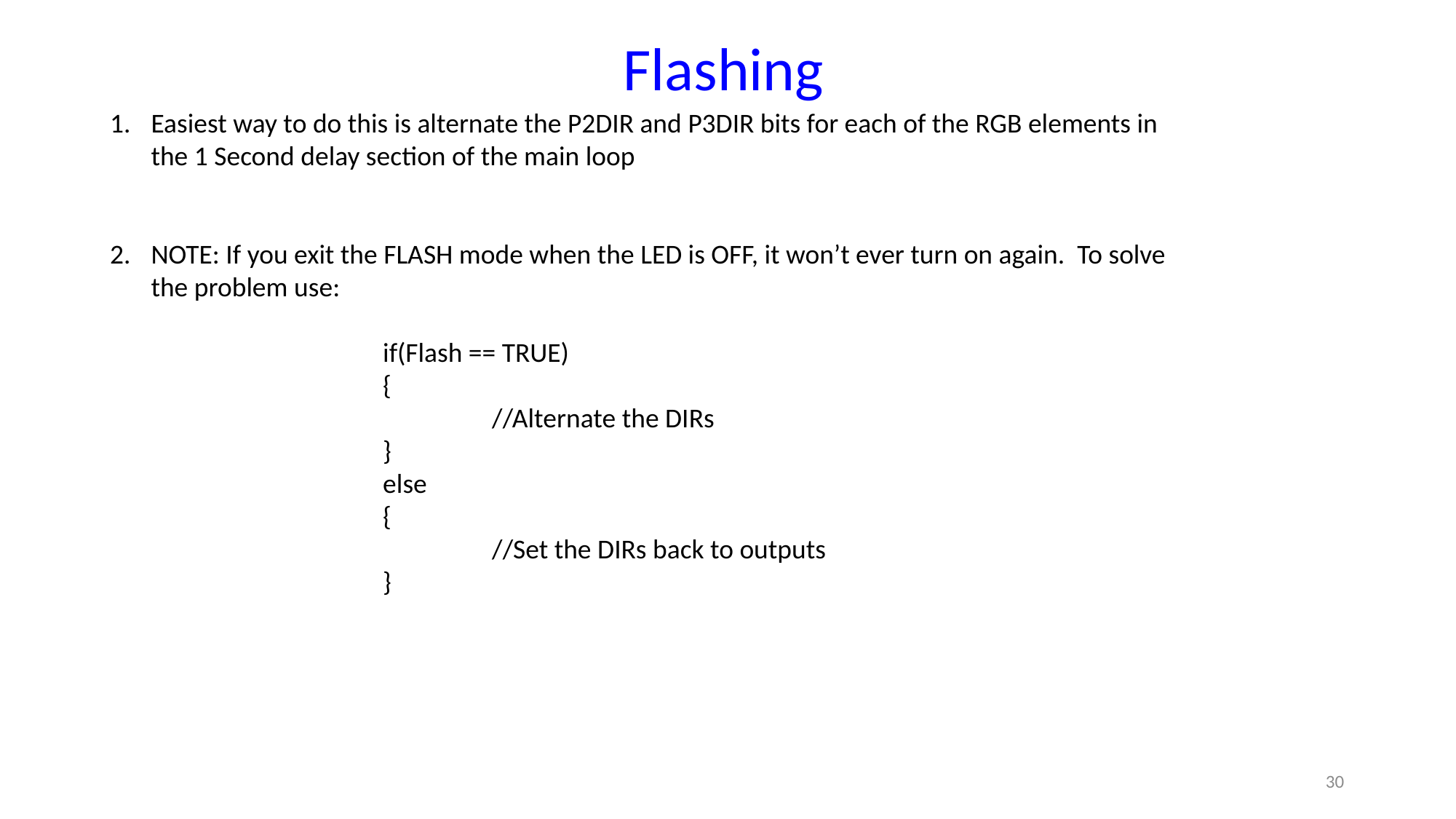

# Flashing
Easiest way to do this is alternate the P2DIR and P3DIR bits for each of the RGB elements in the 1 Second delay section of the main loop
NOTE: If you exit the FLASH mode when the LED is OFF, it won’t ever turn on again.  To solve the problem use:

if(Flash == TRUE)
{
	//Alternate the DIRs
}
else
{
	//Set the DIRs back to outputs
}

30